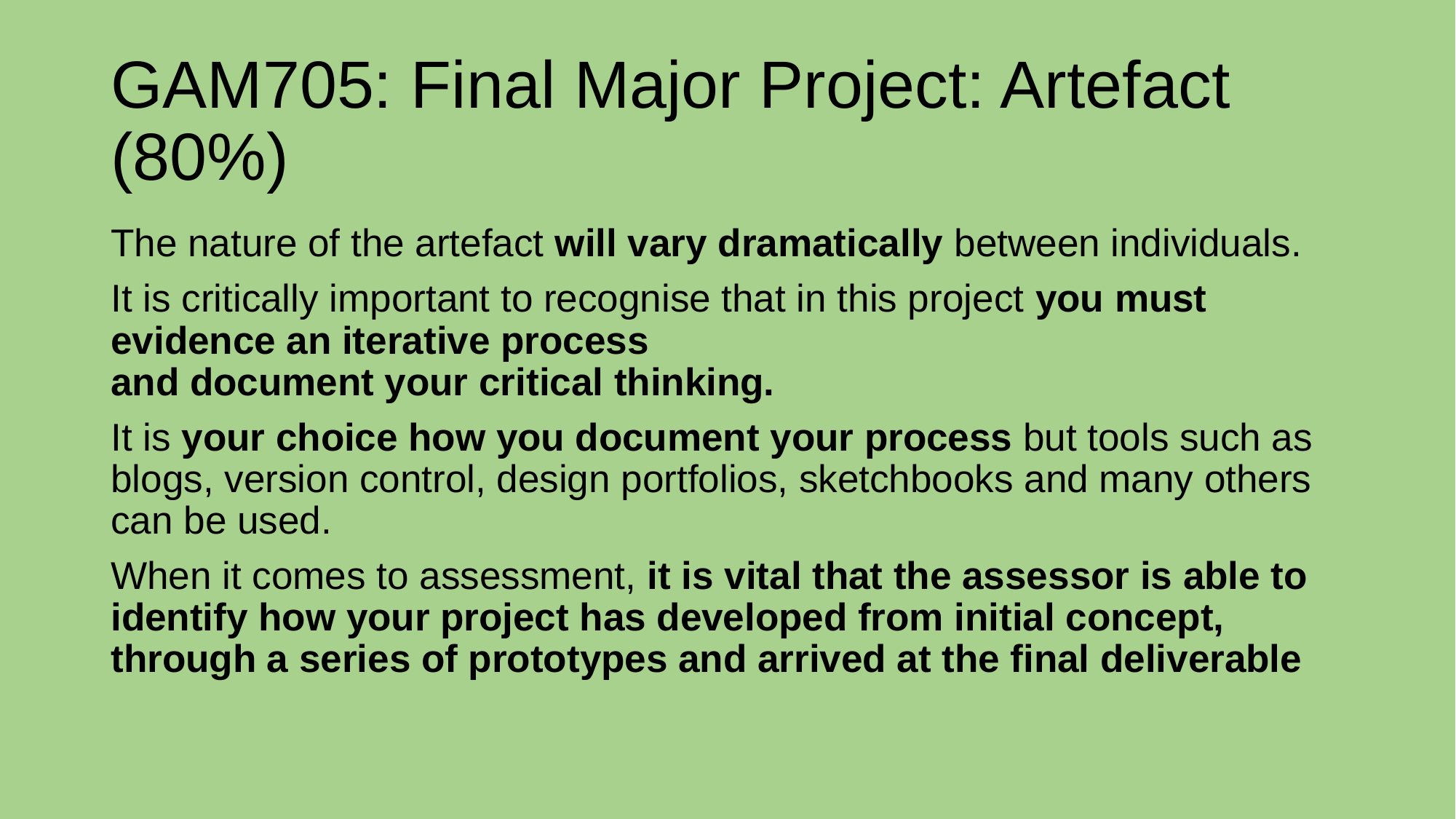

# GAM705: Final Major Project: Artefact (80%)
The nature of the artefact will vary dramatically between individuals.
It is critically important to recognise that in this project you must evidence an iterative process
and document your critical thinking.
It is your choice how you document your process but tools such as blogs, version control, design portfolios, sketchbooks and many others can be used.
When it comes to assessment, it is vital that the assessor is able to identify how your project has developed from initial concept, through a series of prototypes and arrived at the final deliverable